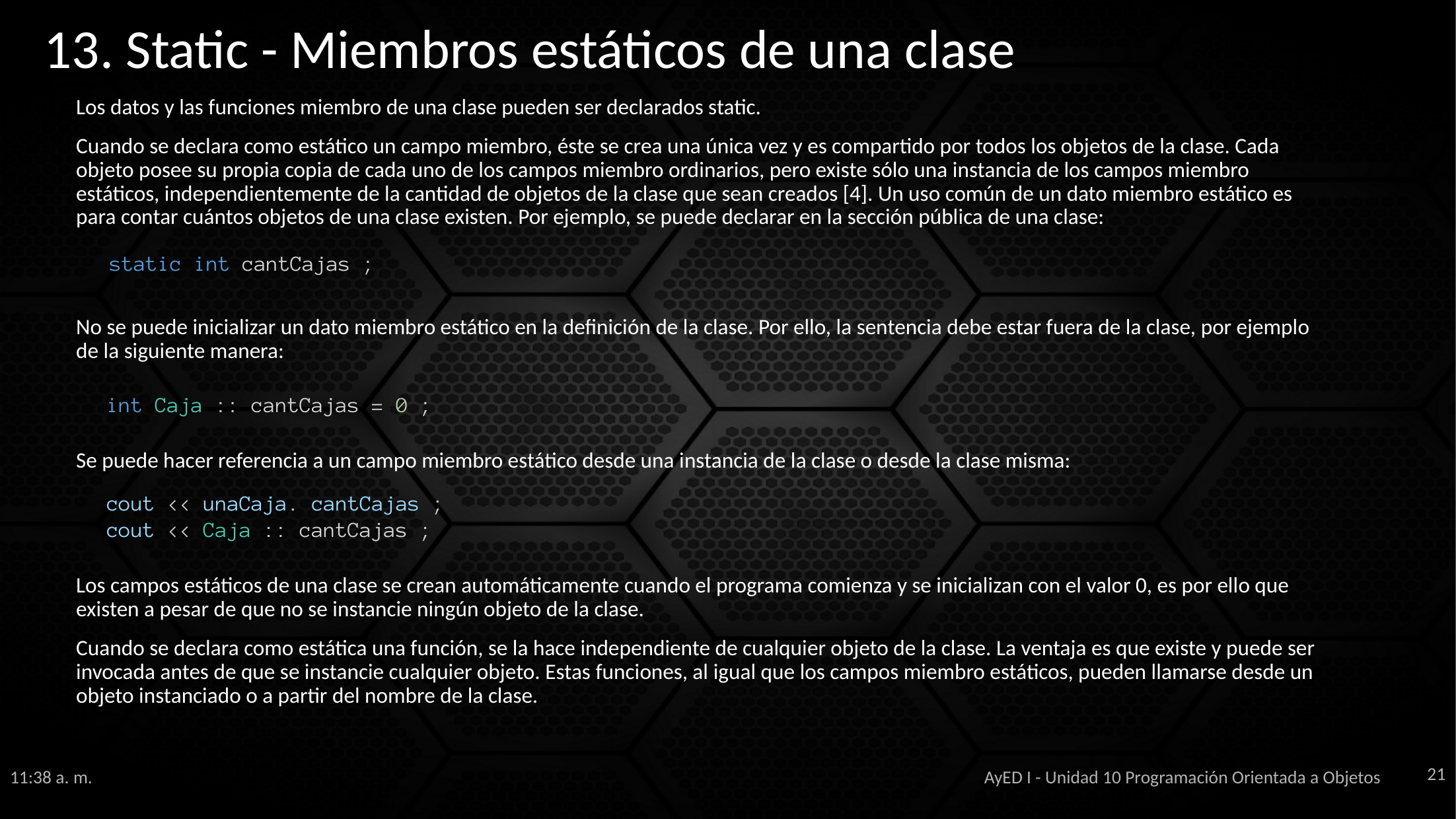

# 13. Static - Miembros estáticos de una clase
Los datos y las funciones miembro de una clase pueden ser declarados static.
Cuando se declara como estático un campo miembro, éste se crea una única vez y es compartido por todos los objetos de la clase. Cada objeto posee su propia copia de cada uno de los campos miembro ordinarios, pero existe sólo una instancia de los campos miembro estáticos, independientemente de la cantidad de objetos de la clase que sean creados [4]. Un uso común de un dato miembro estático es para contar cuántos objetos de una clase existen. Por ejemplo, se puede declarar en la sección pública de una clase:
No se puede inicializar un dato miembro estático en la definición de la clase. Por ello, la sentencia debe estar fuera de la clase, por ejemplo de la siguiente manera:
Se puede hacer referencia a un campo miembro estático desde una instancia de la clase o desde la clase misma:

Los campos estáticos de una clase se crean automáticamente cuando el programa comienza y se inicializan con el valor 0, es por ello que existen a pesar de que no se instancie ningún objeto de la clase.
Cuando se declara como estática una función, se la hace independiente de cualquier objeto de la clase. La ventaja es que existe y puede ser invocada antes de que se instancie cualquier objeto. Estas funciones, al igual que los campos miembro estáticos, pueden llamarse desde un objeto instanciado o a partir del nombre de la clase.
static int cantCajas ;

int Caja :: cantCajas = 0 ;
cout << unaCaja. cantCajas ;
cout << Caja :: cantCajas ;
21
11:38 a. m.
AyED I - Unidad 10 Programación Orientada a Objetos